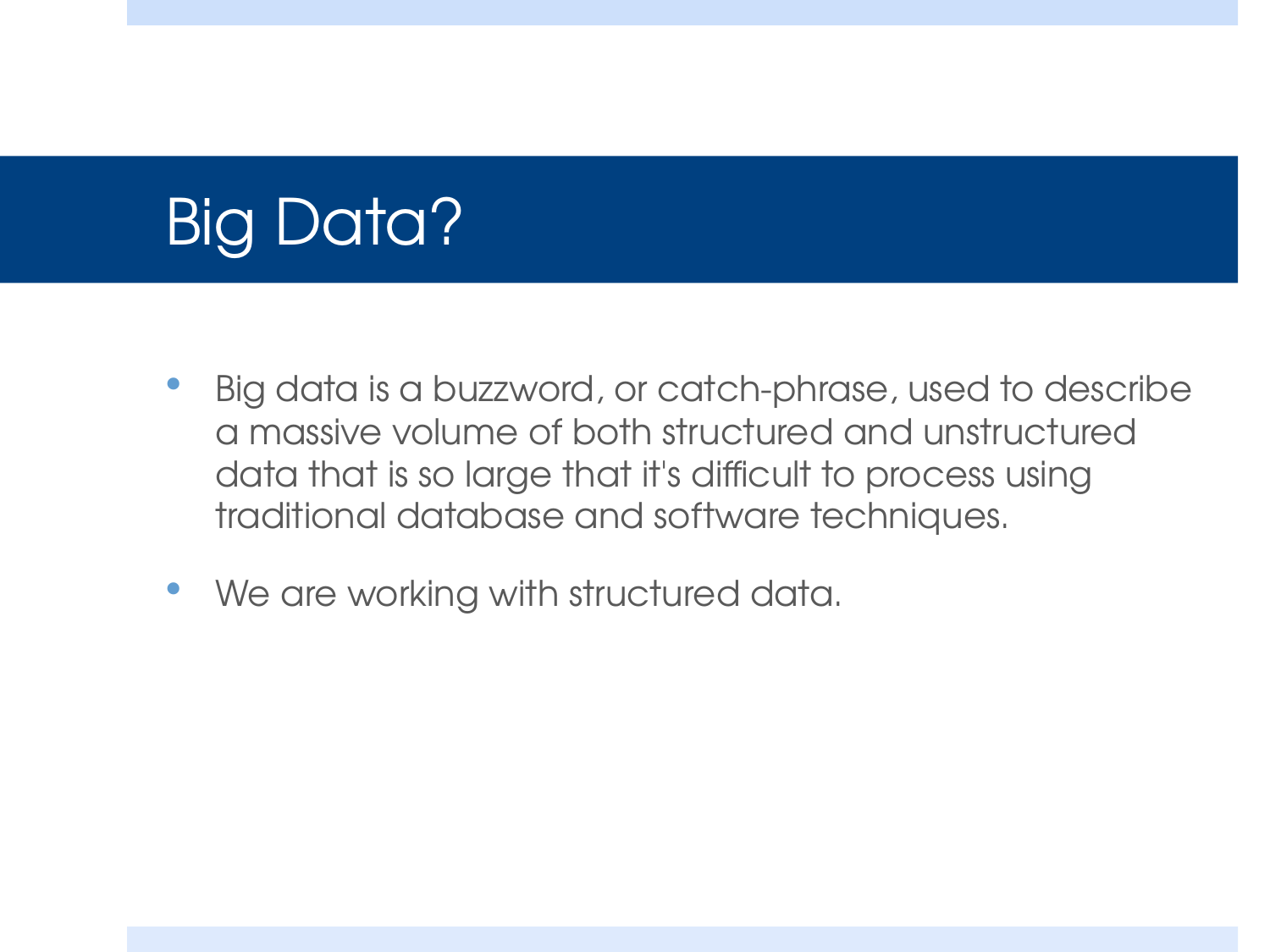

# Big Data?
Big data is a buzzword, or catch-phrase, used to describe a massive volume of both structured and unstructured data that is so large that it's difficult to process using traditional database and software techniques.
We are working with structured data.